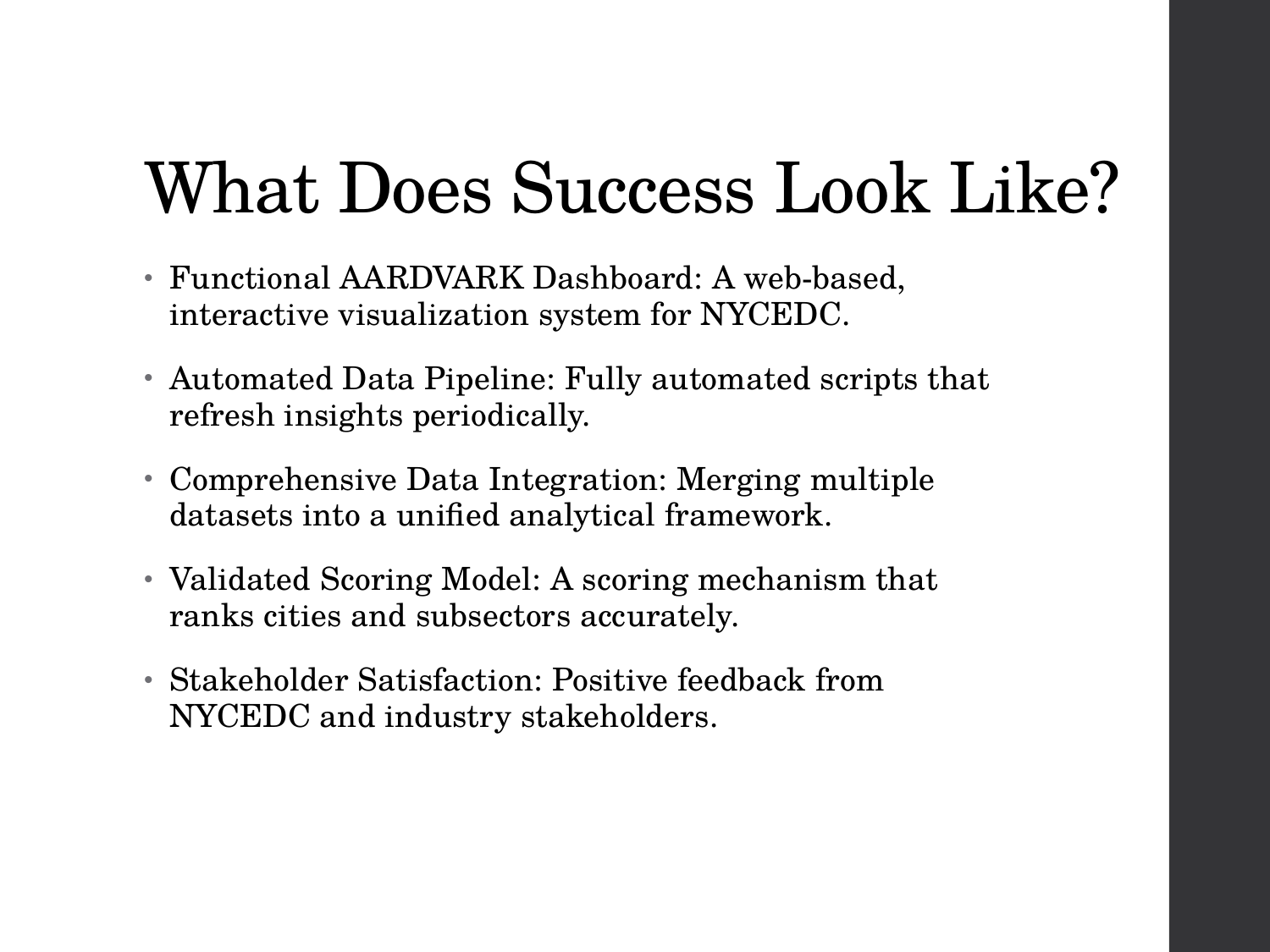

# What Does Success Look Like?
Functional AARDVARK Dashboard: A web-based, interactive visualization system for NYCEDC.
Automated Data Pipeline: Fully automated scripts that refresh insights periodically.
Comprehensive Data Integration: Merging multiple datasets into a unified analytical framework.
Validated Scoring Model: A scoring mechanism that ranks cities and subsectors accurately.
Stakeholder Satisfaction: Positive feedback from NYCEDC and industry stakeholders.